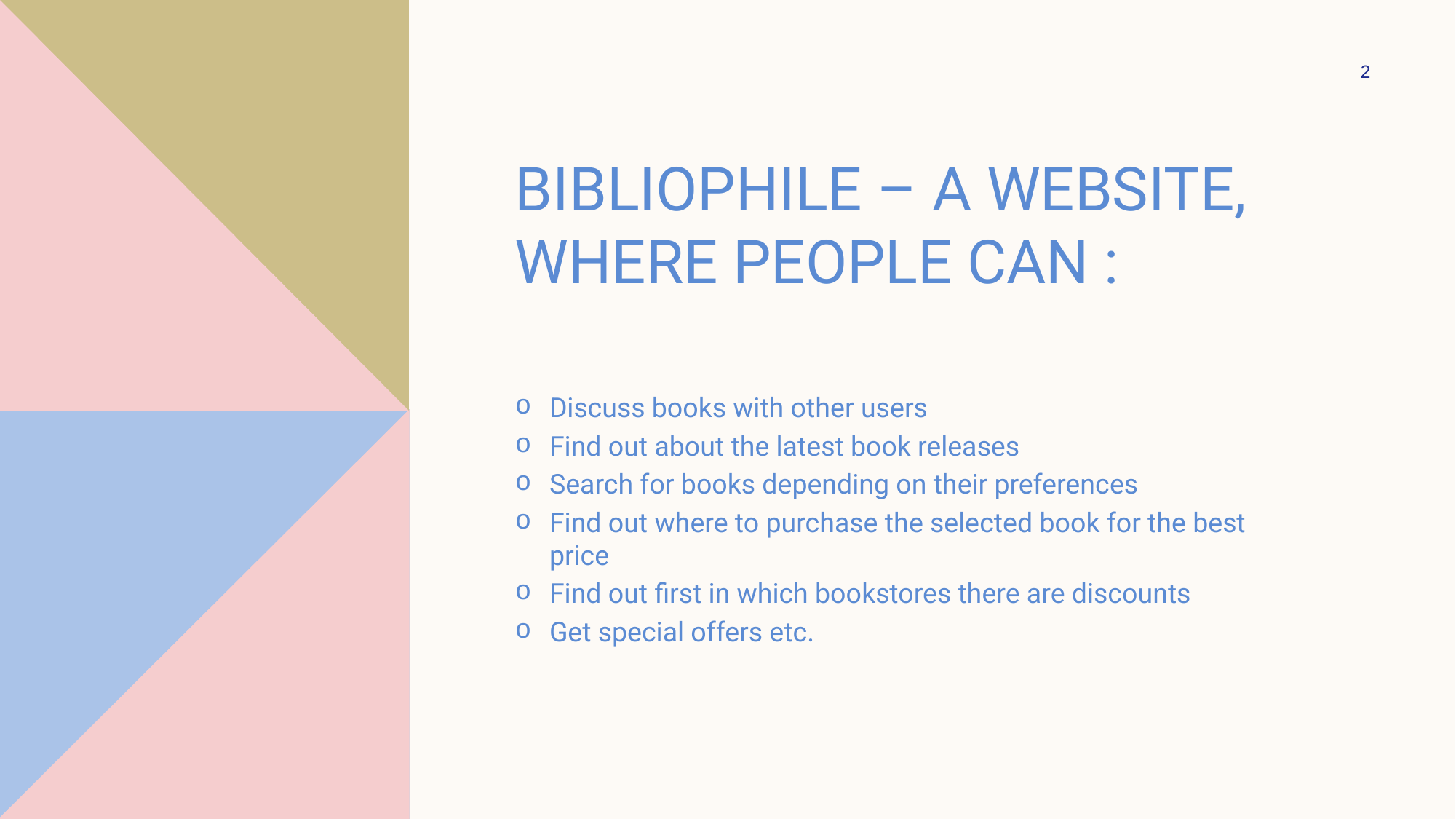

2
# Bibliophile – a website, where people can :
Discuss books with other users
Find out about the latest book releases
Search for books depending on their preferences
Find out where to purchase the selected book for the best price
Find out first in which bookstores there are discounts
Get special offers etc.